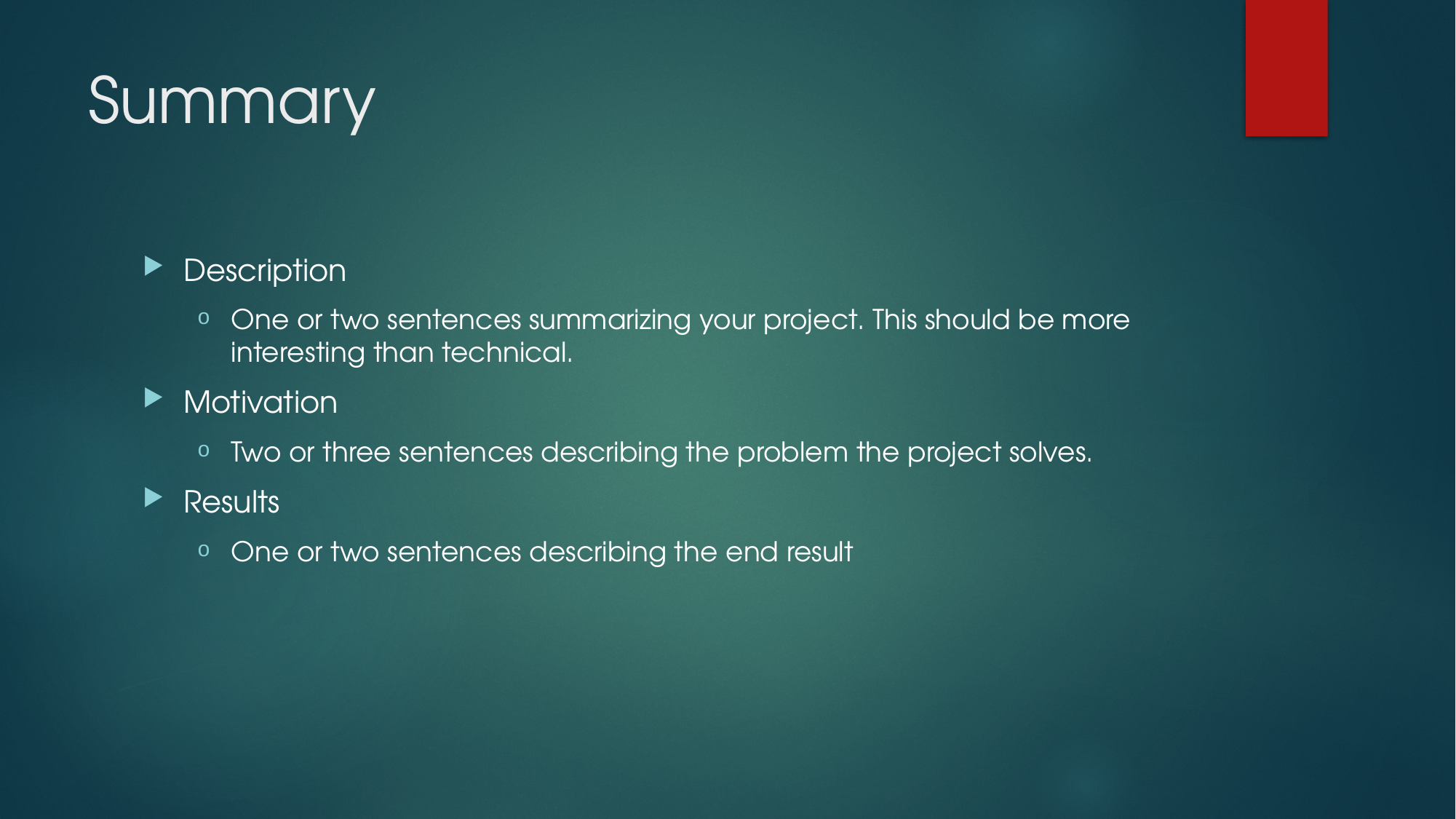

# Summary
Description
One or two sentences summarizing your project. This should be more interesting than technical.
Motivation
Two or three sentences describing the problem the project solves.
Results
One or two sentences describing the end result